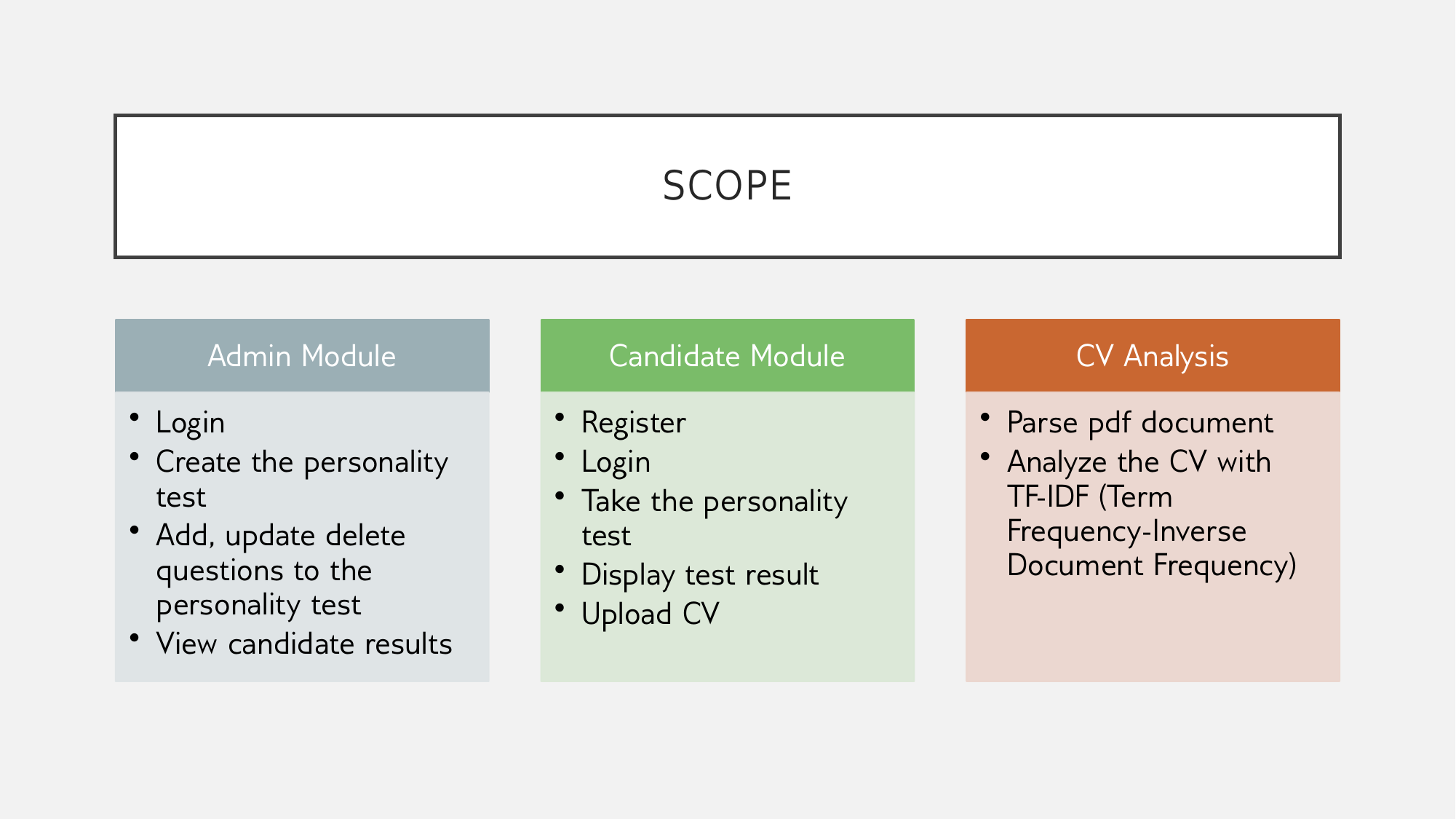

# SCOPE
Admin Module
Login
Create the personality test
Add, update delete questions to the personality test
View candidate results
Candidate Module
Register
Login
Take the personality test
Display test result
Upload CV
CV Analysis
Parse pdf document
Analyze the CV with TF-IDF (Term Frequency-Inverse  Document Frequency)